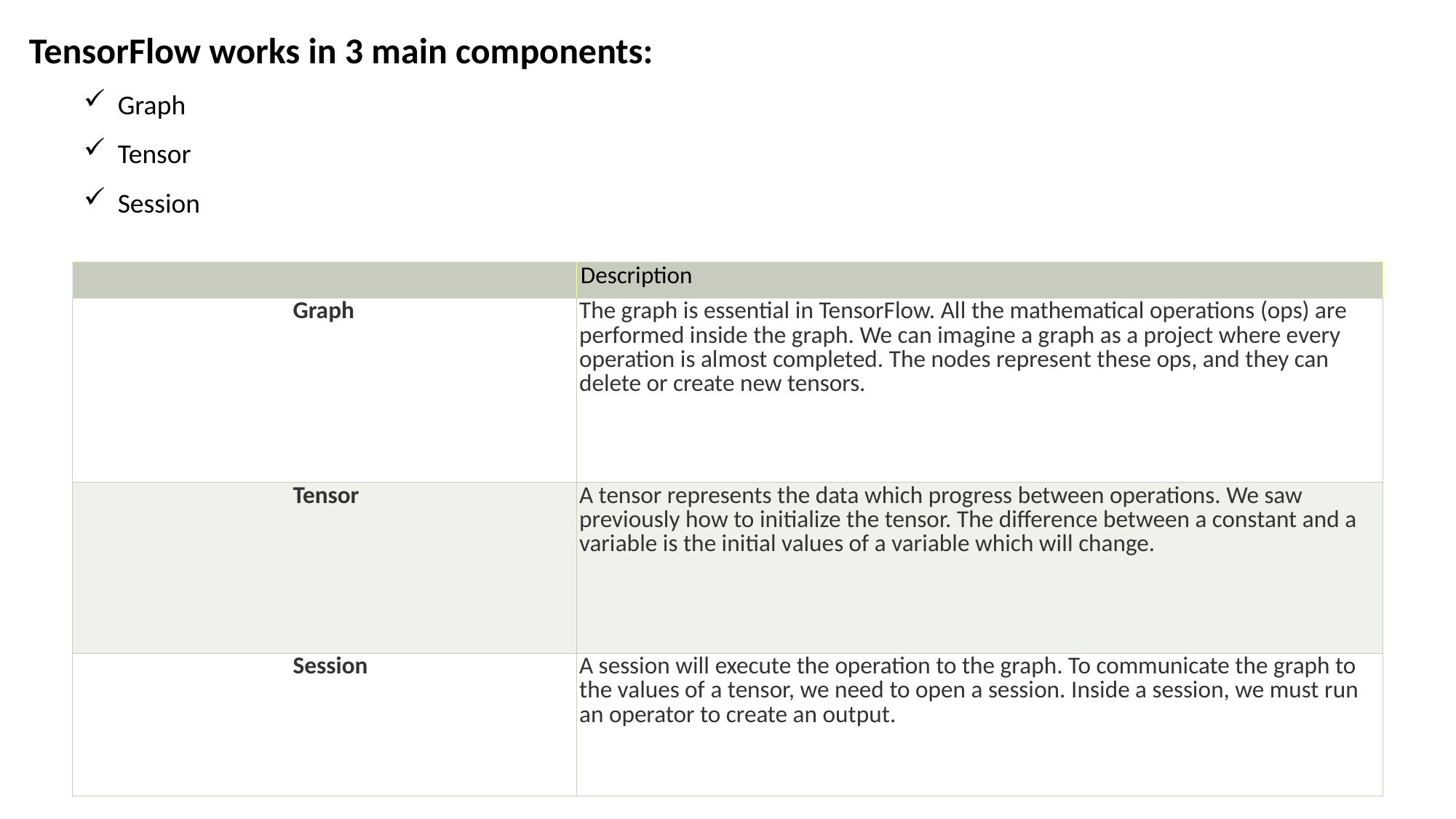

TensorFlow works in 3 main components:
Graph
Tensor
Session

|  | Description |
| --- | --- |
| Graph | The graph is essential in TensorFlow. All the mathematical operations (ops) are performed inside the graph. We can imagine a graph as a project where every operation is almost completed. The nodes represent these ops, and they can delete or create new tensors. |
| Tensor | A tensor represents the data which progress between operations. We saw previously how to initialize the tensor. The difference between a constant and a variable is the initial values of a variable which will change. |
| Session | A session will execute the operation to the graph. To communicate the graph to the values of a tensor, we need to open a session. Inside a session, we must run an operator to create an output. |